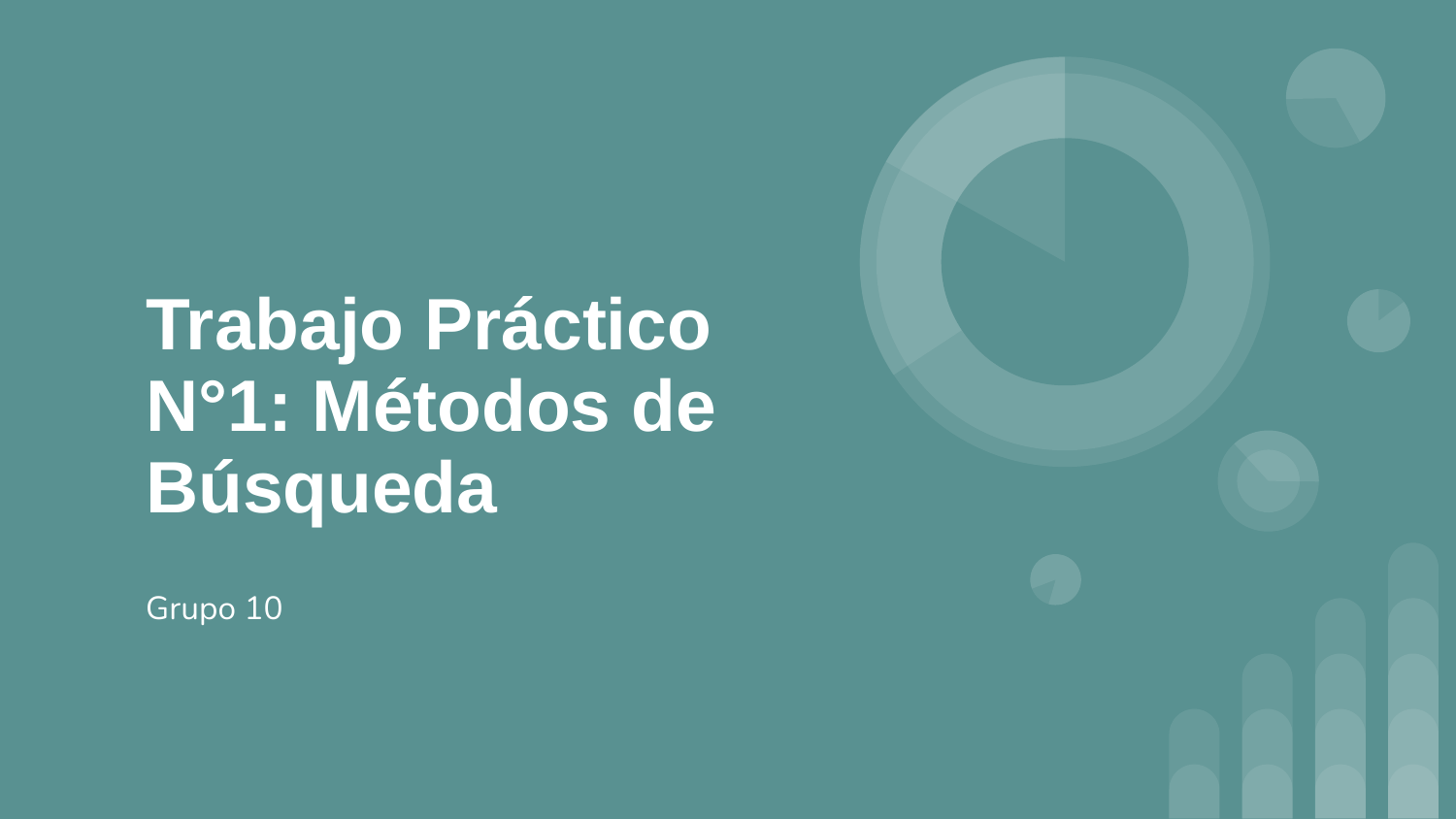

# Trabajo Práctico
N°1: Métodos de Búsqueda
Grupo 10